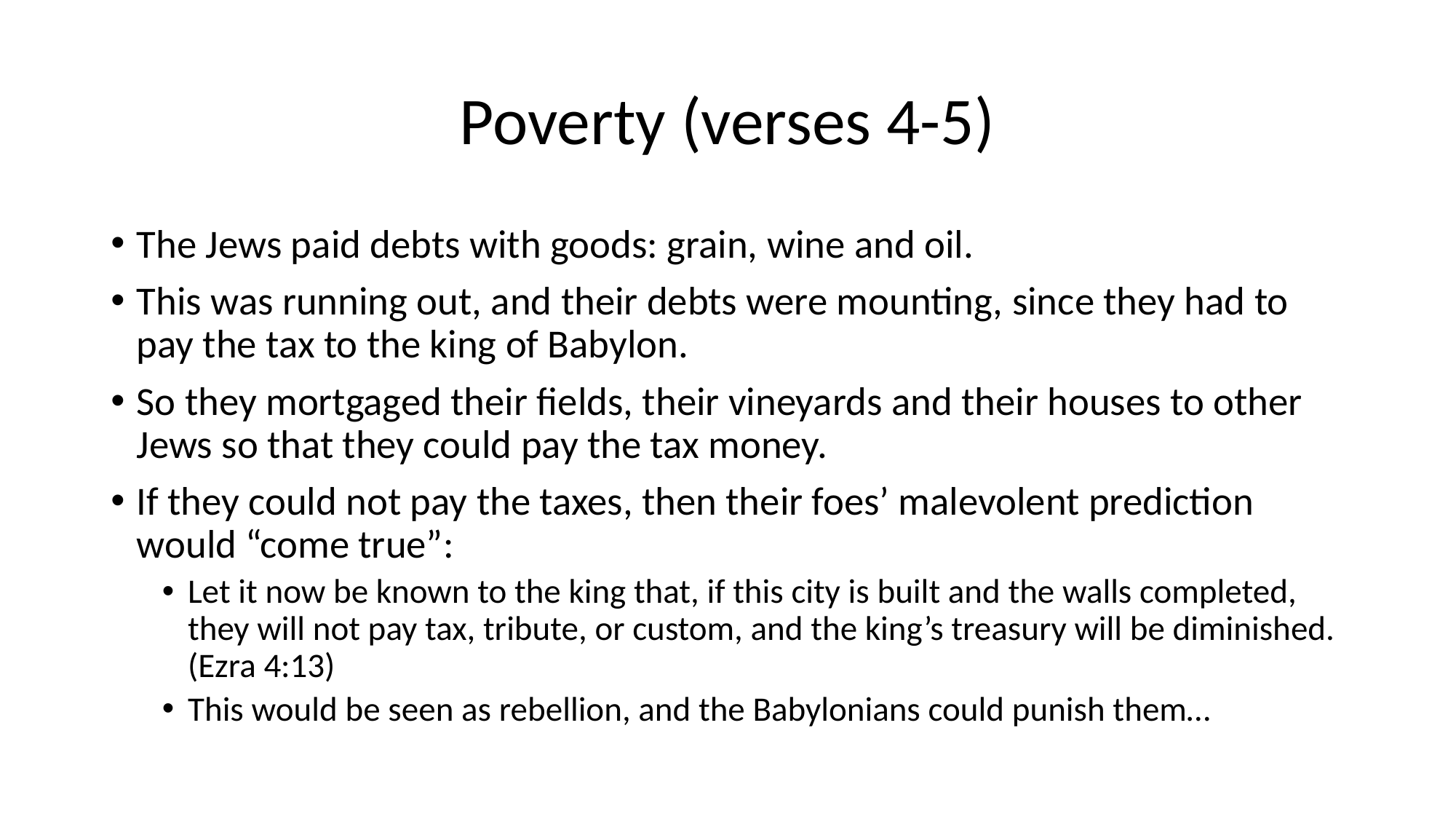

# Poverty (verses 4-5)
The Jews paid debts with goods: grain, wine and oil.
This was running out, and their debts were mounting, since they had to pay the tax to the king of Babylon.
So they mortgaged their fields, their vineyards and their houses to other Jews so that they could pay the tax money.
If they could not pay the taxes, then their foes’ malevolent prediction would “come true”:
Let it now be known to the king that, if this city is built and the walls completed, they will not pay tax, tribute, or custom, and the king’s treasury will be diminished. (Ezra 4:13)
This would be seen as rebellion, and the Babylonians could punish them…